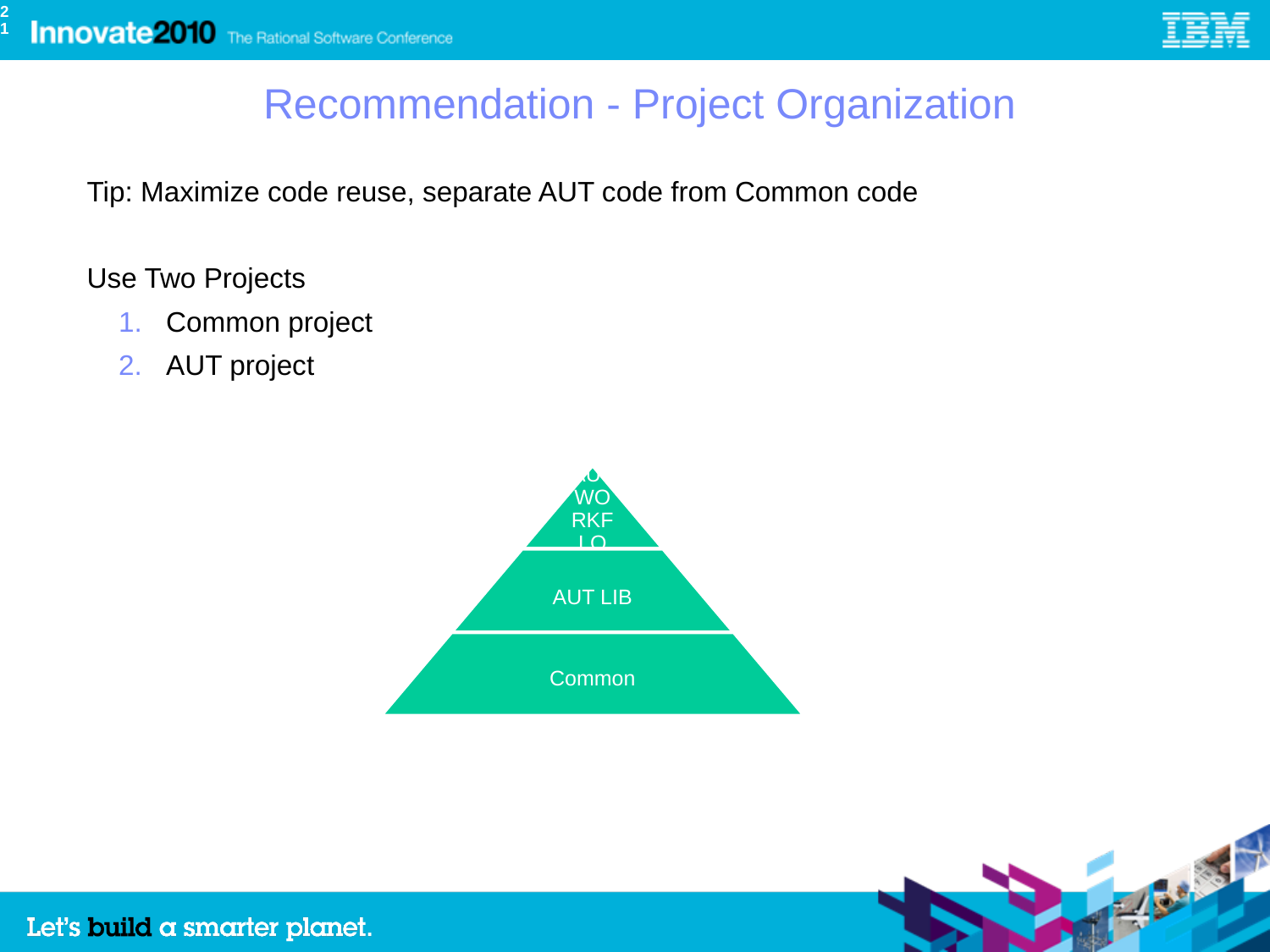

21
Recommendation - Project Organization
Tip: Maximize code reuse, separate AUT code from Common code

Use Two Projects
Common project
AUT project

AUT WORKFLOW
AUT LIB
Common